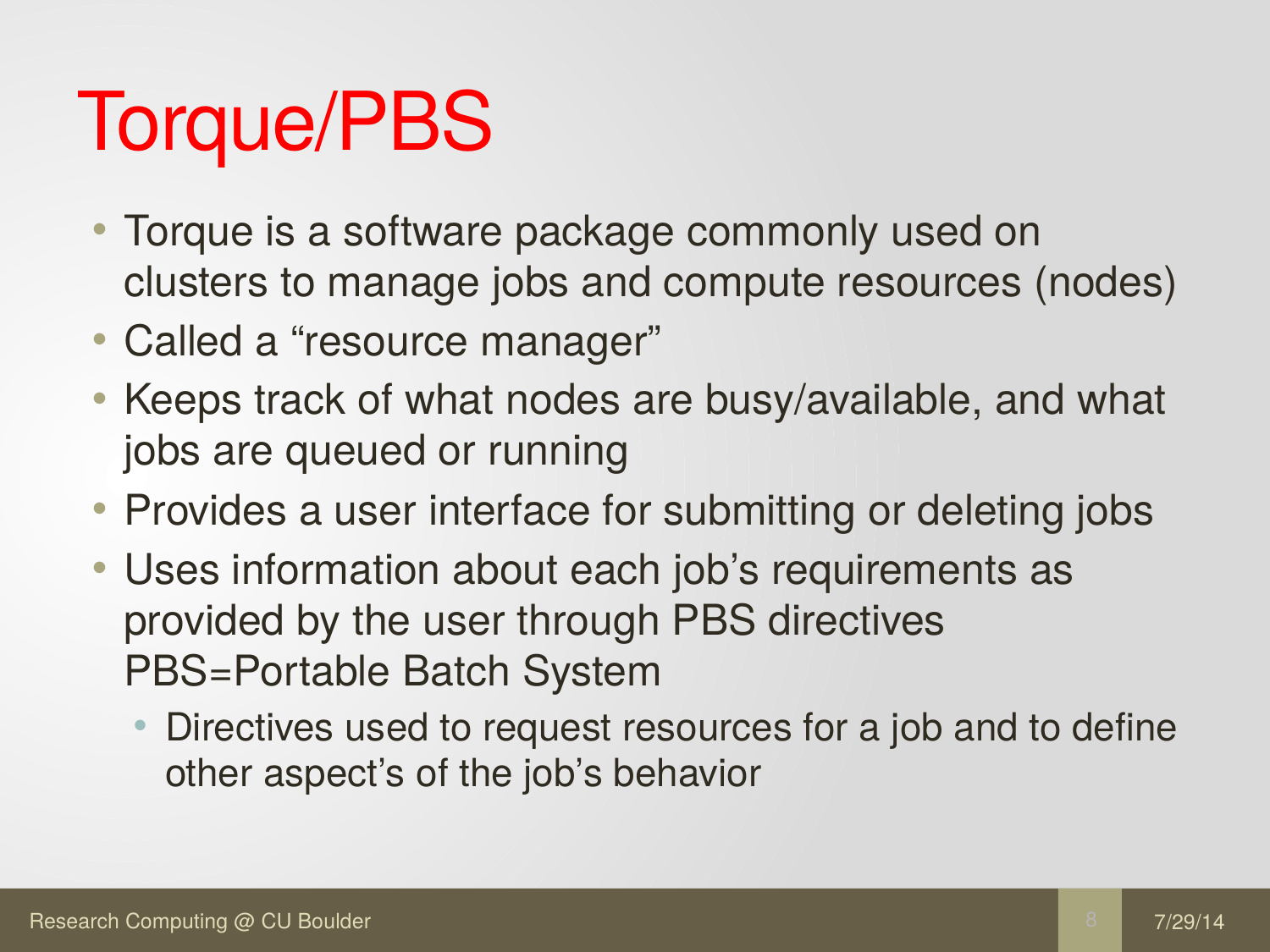

# Torque/PBS
Torque is a software package commonly used on clusters to manage jobs and compute resources (nodes)
Called a “resource manager”
Keeps track of what nodes are busy/available, and what jobs are queued or running
Provides a user interface for submitting or deleting jobs
Uses information about each job’s requirements as provided by the user through PBS directives PBS=Portable Batch System
Directives used to request resources for a job and to define other aspect’s of the job’s behavior

7/29/14
8